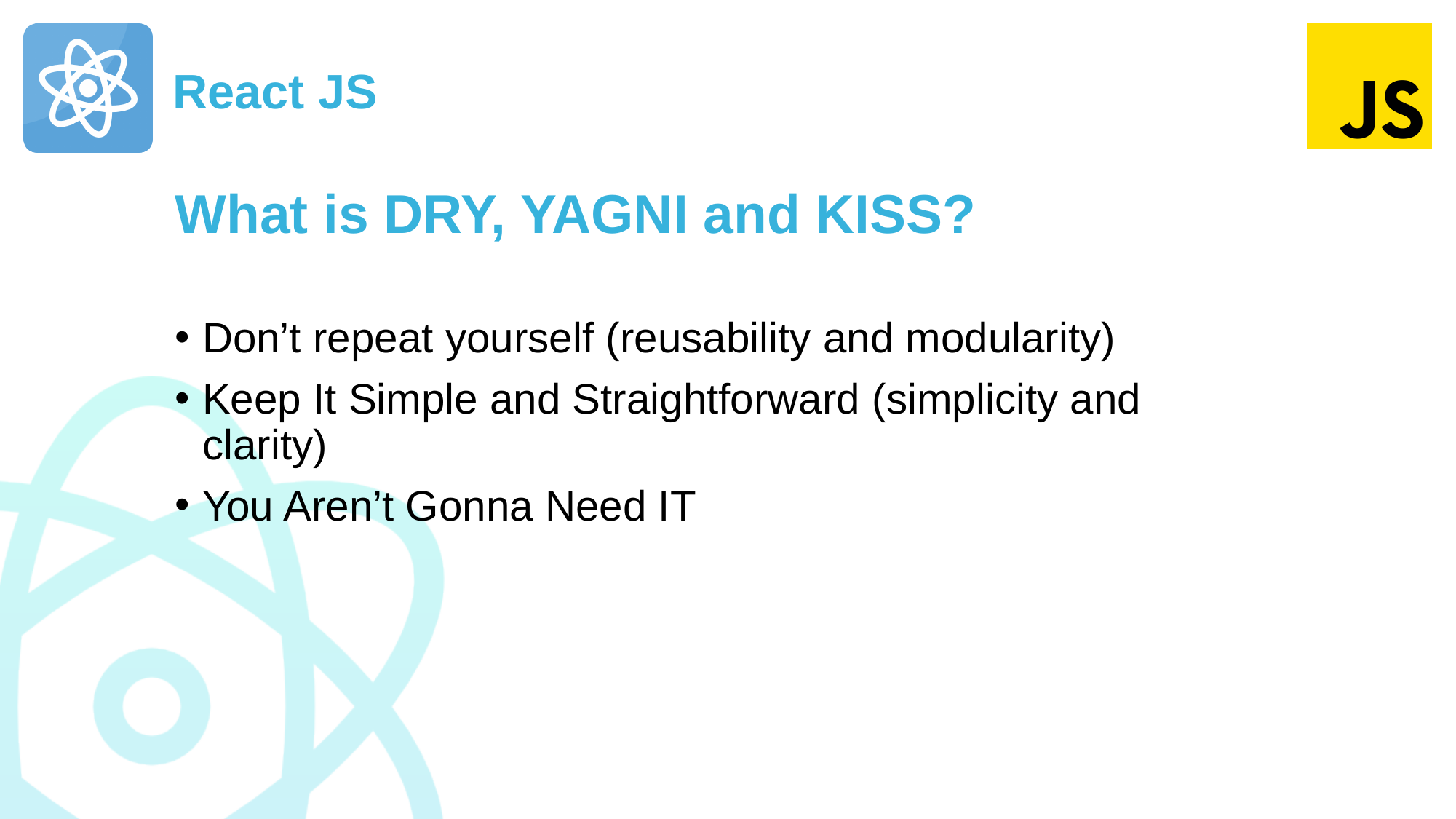

# What is DRY, YAGNI and KISS?
Don’t repeat yourself (reusability and modularity)
Keep It Simple and Straightforward (simplicity and clarity)
You Aren’t Gonna Need IT